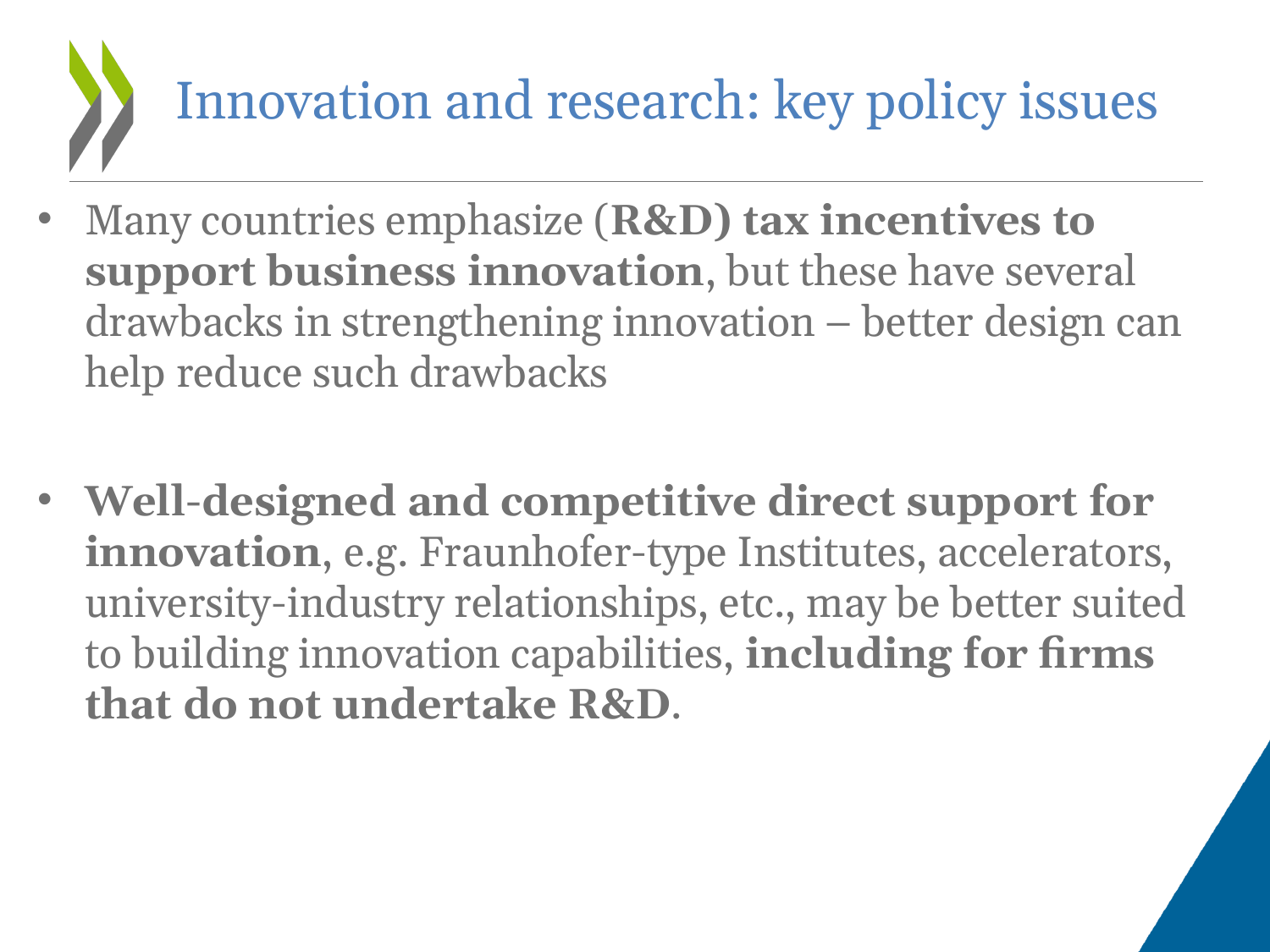

# Innovation and research: key policy issues
Many countries emphasize (R&D) tax incentives to support business innovation, but these have several drawbacks in strengthening innovation – better design can help reduce such drawbacks

Well-designed and competitive direct support for innovation, e.g. Fraunhofer-type Institutes, accelerators, university-industry relationships, etc., may be better suited to building innovation capabilities, including for firms that do not undertake R&D.